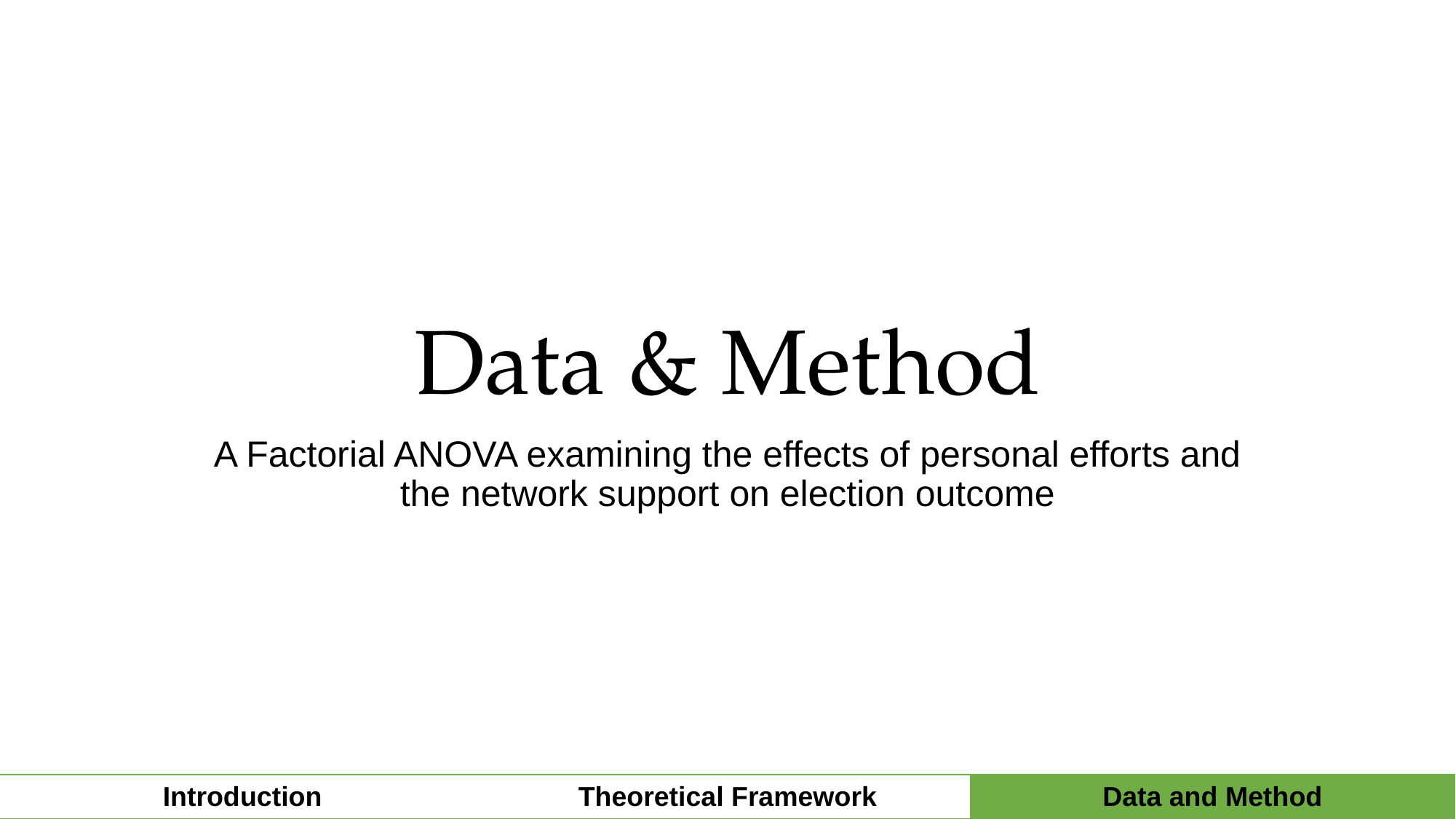

# Data & Method
A Factorial ANOVA examining the effects of personal efforts and the network support on election outcome
| Introduction | Theoretical Framework | Data and Method |
| --- | --- | --- |